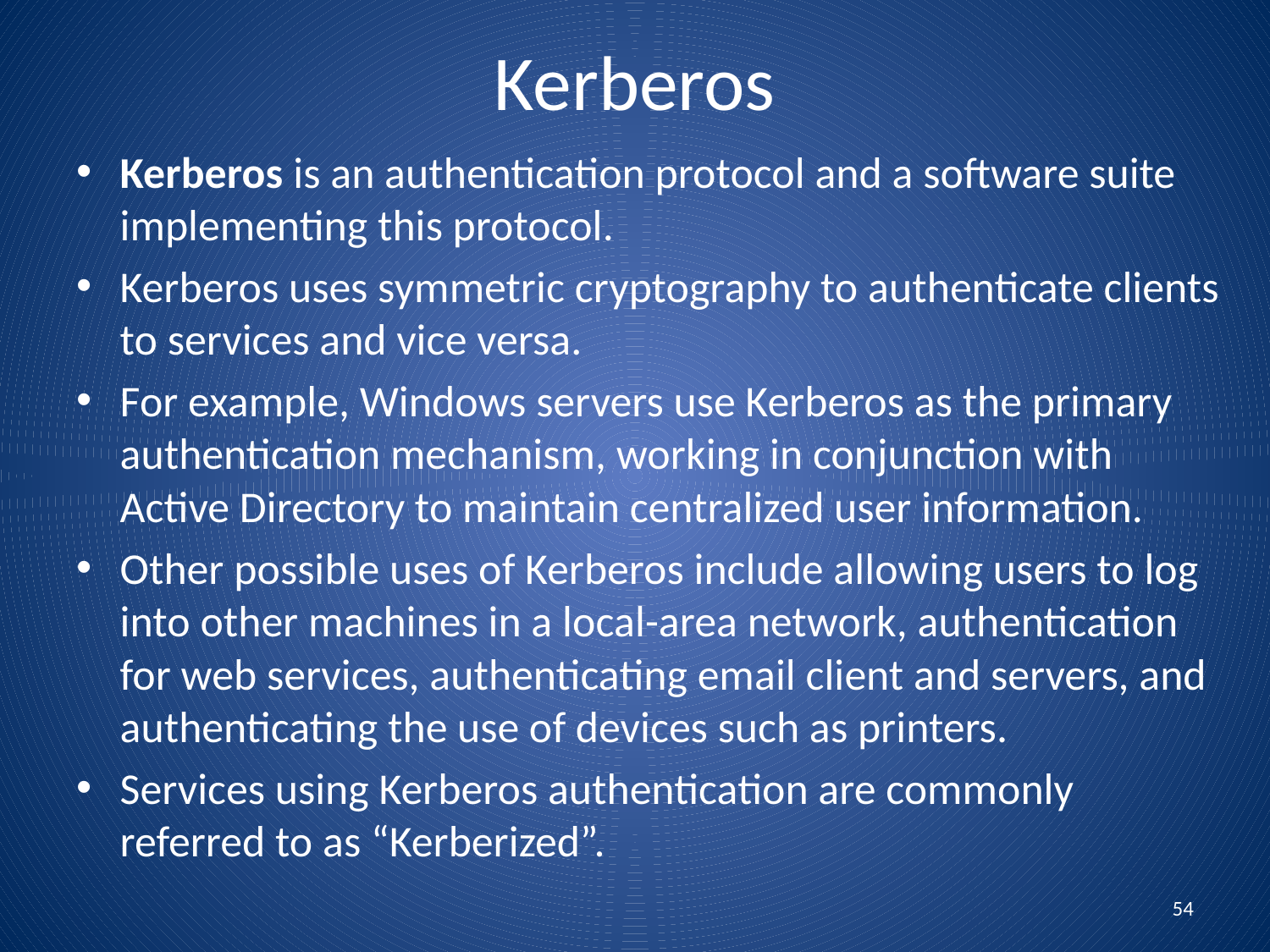

# Kerberos
Kerberos is an authentication protocol and a software suite implementing this protocol.
Kerberos uses symmetric cryptography to authenticate clients to services and vice versa.
For example, Windows servers use Kerberos as the primary authentication mechanism, working in conjunction with Active Directory to maintain centralized user information.
Other possible uses of Kerberos include allowing users to log into other machines in a local-area network, authentication for web services, authenticating email client and servers, and authenticating the use of devices such as printers.
Services using Kerberos authentication are commonly referred to as “Kerberized”.
54